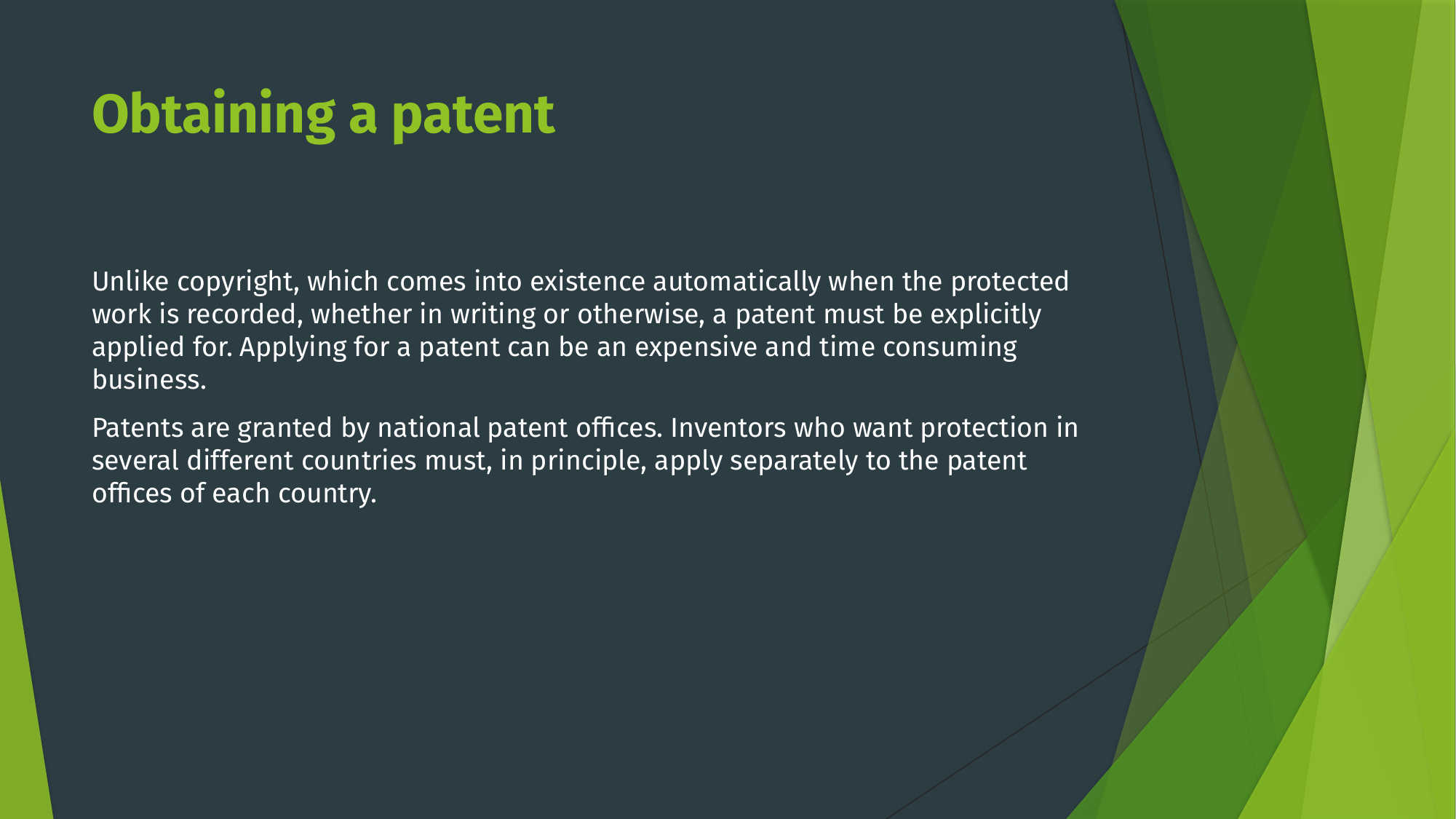

# Obtaining a patent
Unlike copyright, which comes into existence automatically when the protected work is recorded, whether in writing or otherwise, a patent must be explicitly applied for. Applying for a patent can be an expensive and time consuming business.
Patents are granted by national patent offices. Inventors who want protection in several different countries must, in principle, apply separately to the patent offices of each country.